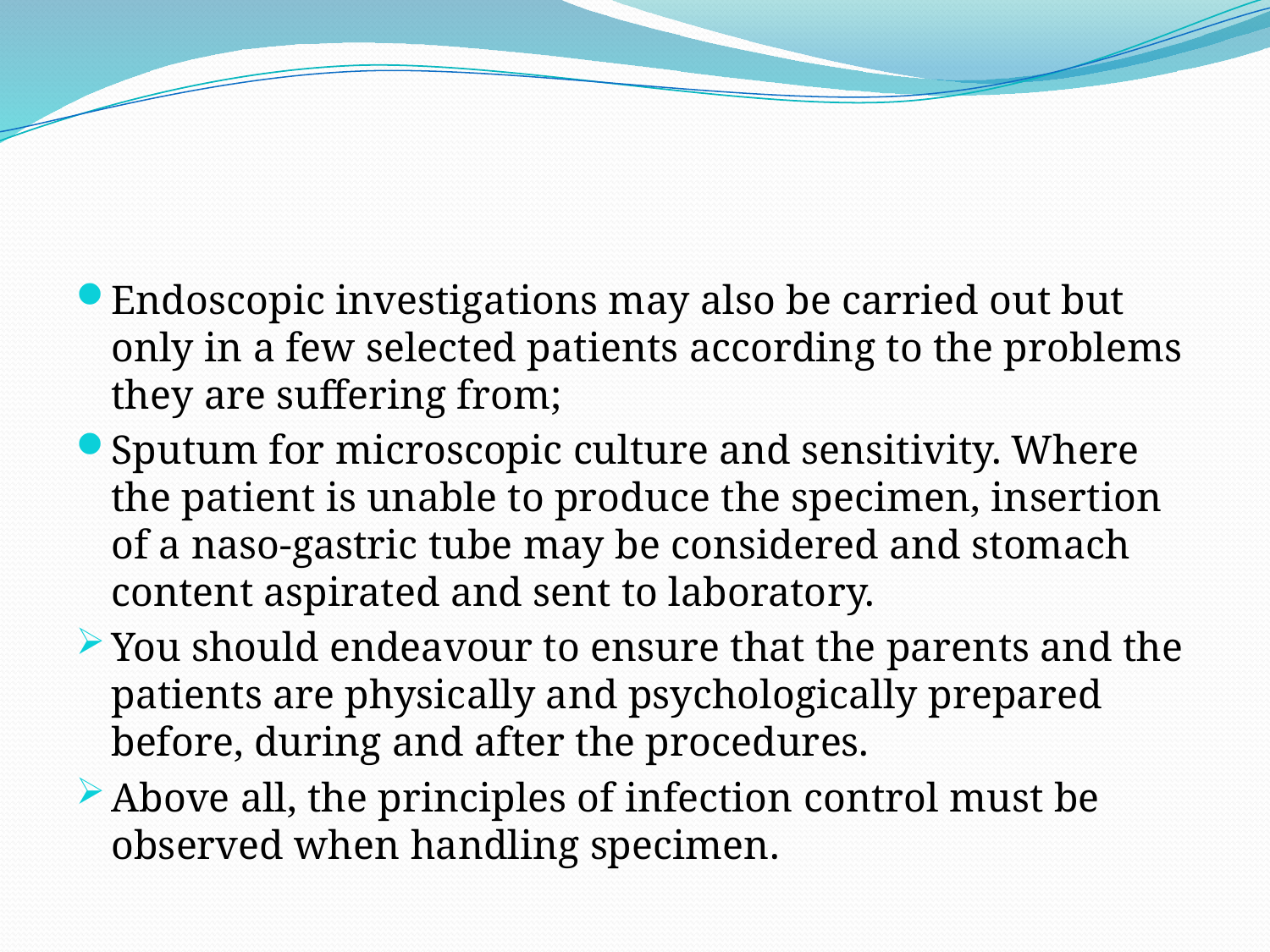

#
Endoscopic investigations may also be carried out but only in a few selected patients according to the problems they are suffering from;
Sputum for microscopic culture and sensitivity. Where the patient is unable to produce the specimen, insertion of a naso-gastric tube may be considered and stomach content aspirated and sent to laboratory.
You should endeavour to ensure that the parents and the patients are physically and psychologically prepared before, during and after the procedures.
Above all, the principles of infection control must be observed when handling specimen.